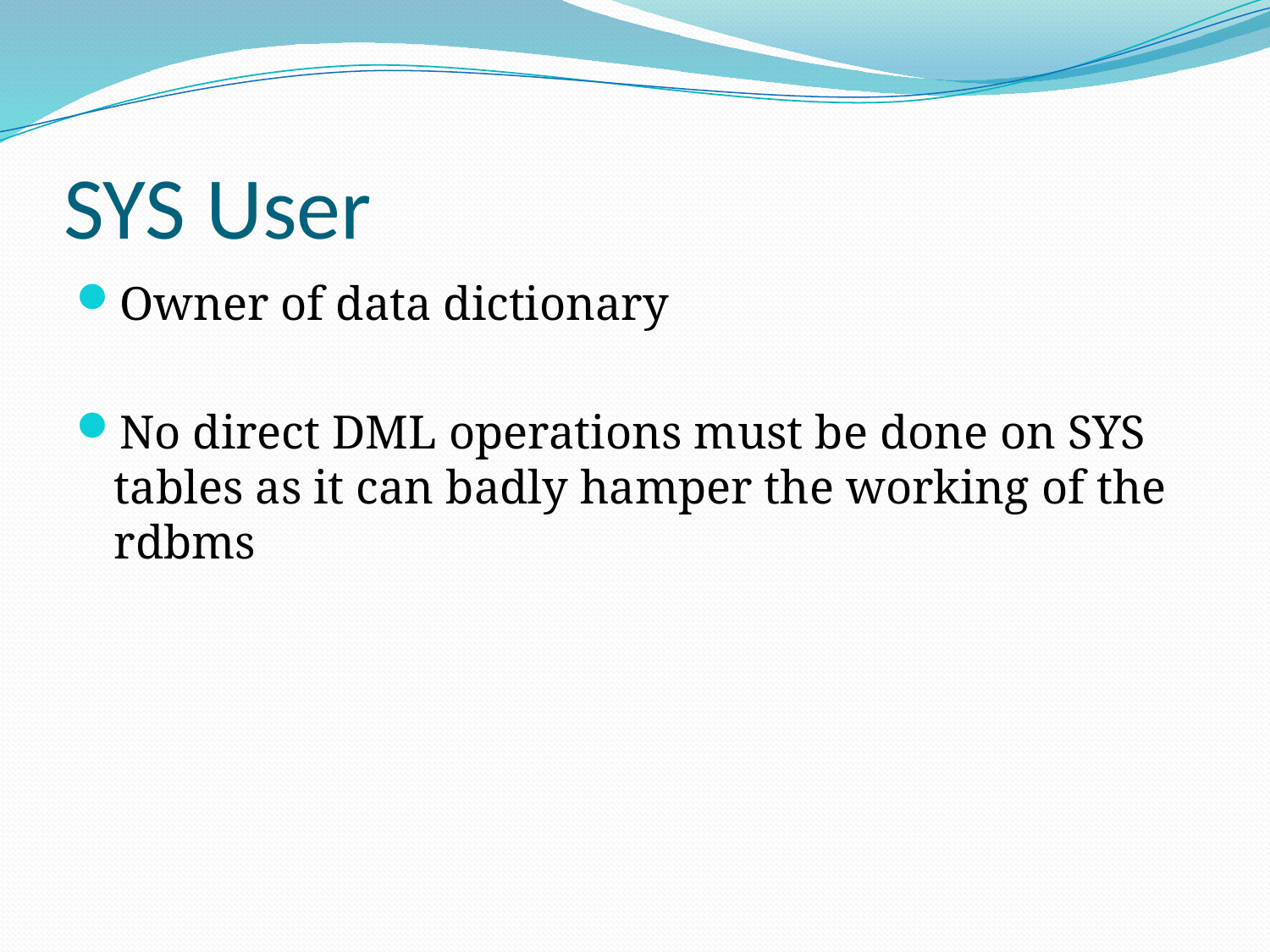

# SYS User
Owner of data dictionary

No direct DML operations must be done on SYS tables as it can badly hamper the working of the rdbms